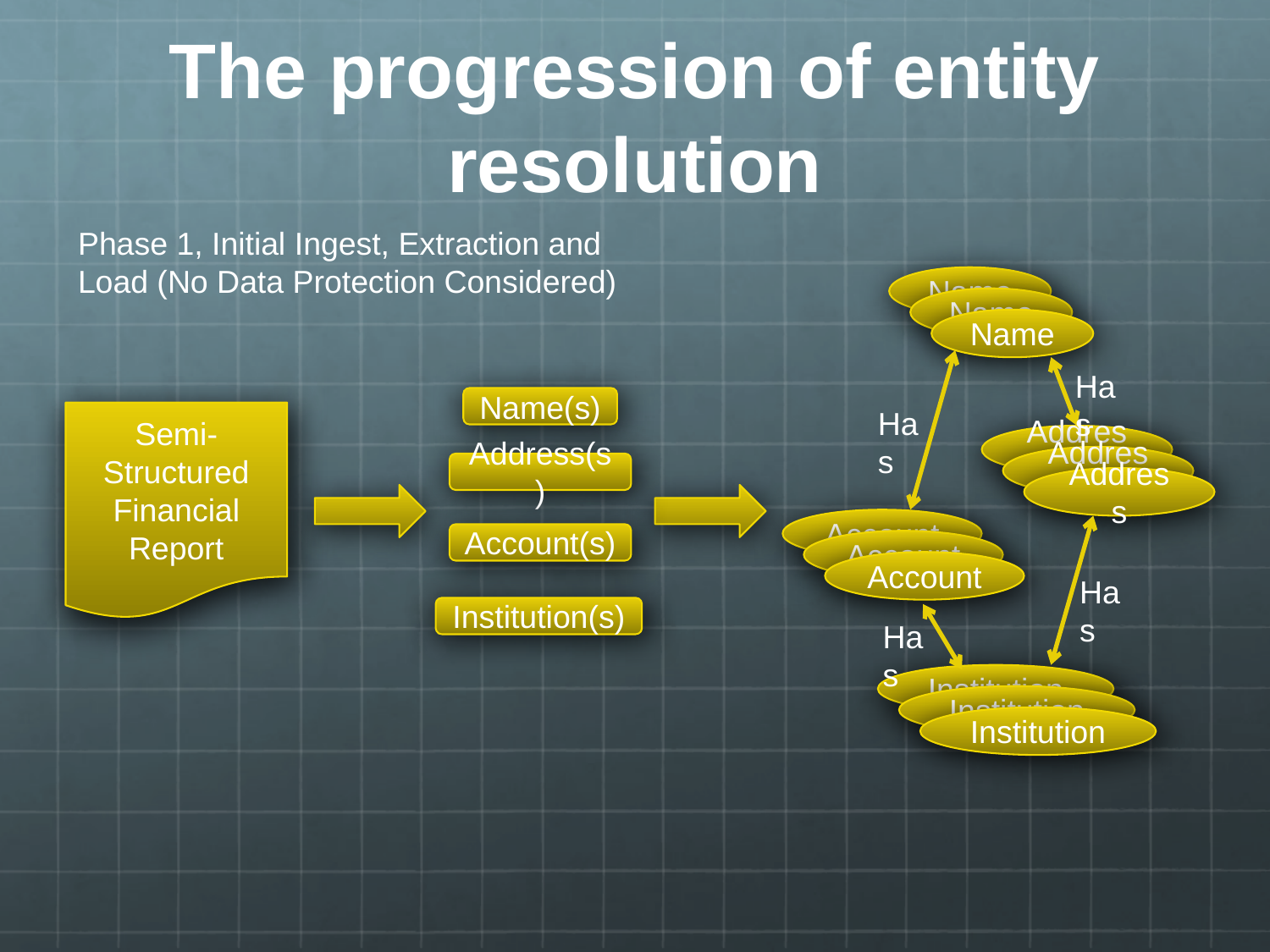

# The progression of entity resolution
Phase 1, Initial Ingest, Extraction and Load (No Data Protection Considered)
Name
Name
Name
Has
Has
Address
Address
Address
Account
Account
Account
Has
Has
Institution
Institution
Institution
Name(s)
Address(s)
Account(s)
Institution(s)
Semi-Structured Financial Report